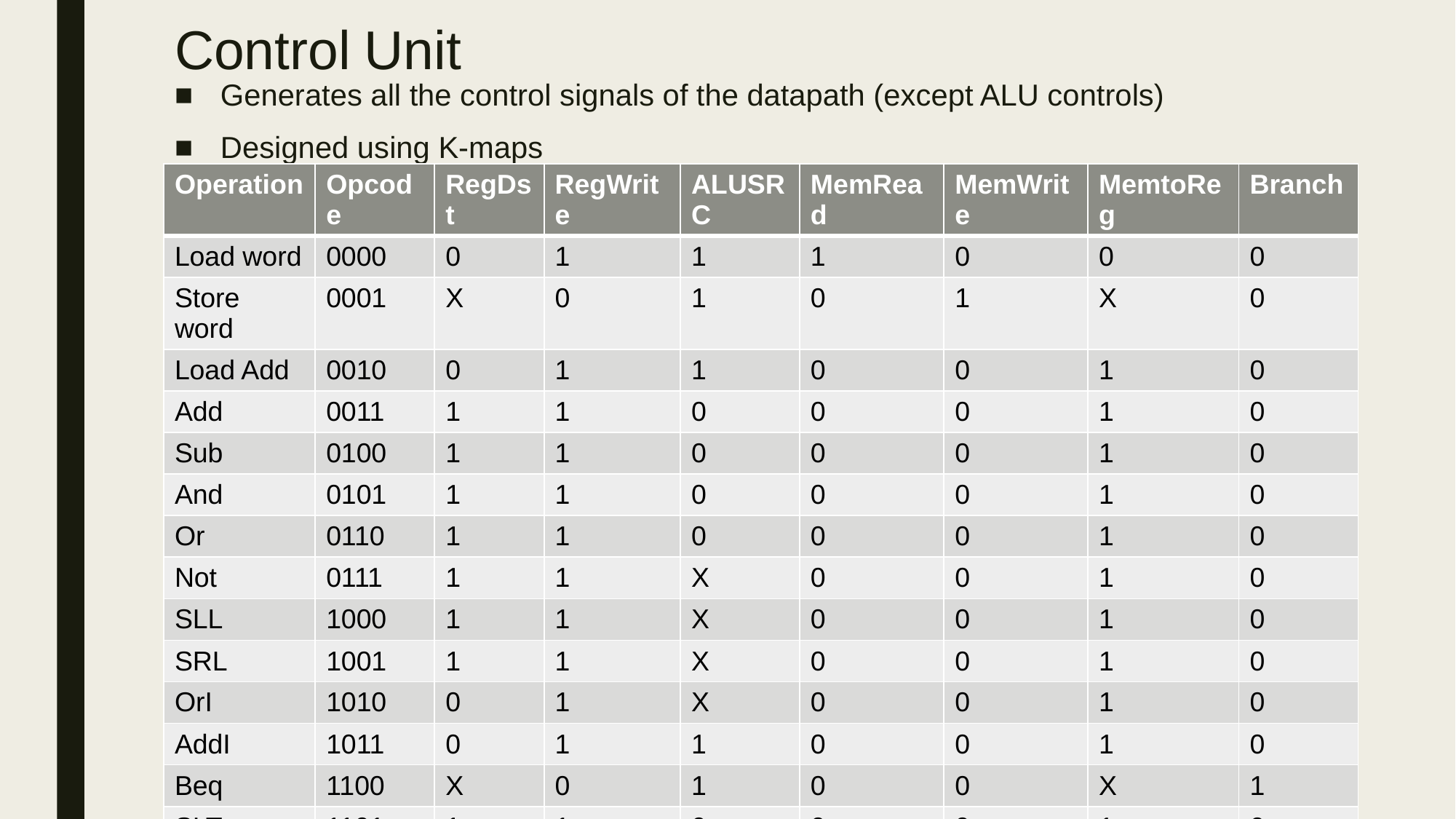

# Control Unit
Generates all the control signals of the datapath (except ALU controls)
Designed using K-maps

| Operation | Opcode | RegDst | RegWrite | ALUSRC | MemRead | MemWrite | MemtoReg | Branch |
| --- | --- | --- | --- | --- | --- | --- | --- | --- |
| Load word | 0000 | 0 | 1 | 1 | 1 | 0 | 0 | 0 |
| Store word | 0001 | X | 0 | 1 | 0 | 1 | X | 0 |
| Load Add | 0010 | 0 | 1 | 1 | 0 | 0 | 1 | 0 |
| Add | 0011 | 1 | 1 | 0 | 0 | 0 | 1 | 0 |
| Sub | 0100 | 1 | 1 | 0 | 0 | 0 | 1 | 0 |
| And | 0101 | 1 | 1 | 0 | 0 | 0 | 1 | 0 |
| Or | 0110 | 1 | 1 | 0 | 0 | 0 | 1 | 0 |
| Not | 0111 | 1 | 1 | X | 0 | 0 | 1 | 0 |
| SLL | 1000 | 1 | 1 | X | 0 | 0 | 1 | 0 |
| SRL | 1001 | 1 | 1 | X | 0 | 0 | 1 | 0 |
| OrI | 1010 | 0 | 1 | X | 0 | 0 | 1 | 0 |
| AddI | 1011 | 0 | 1 | 1 | 0 | 0 | 1 | 0 |
| Beq | 1100 | X | 0 | 1 | 0 | 0 | X | 1 |
| SLT | 1101 | 1 | 1 | 0 | 0 | 0 | 1 | 0 |